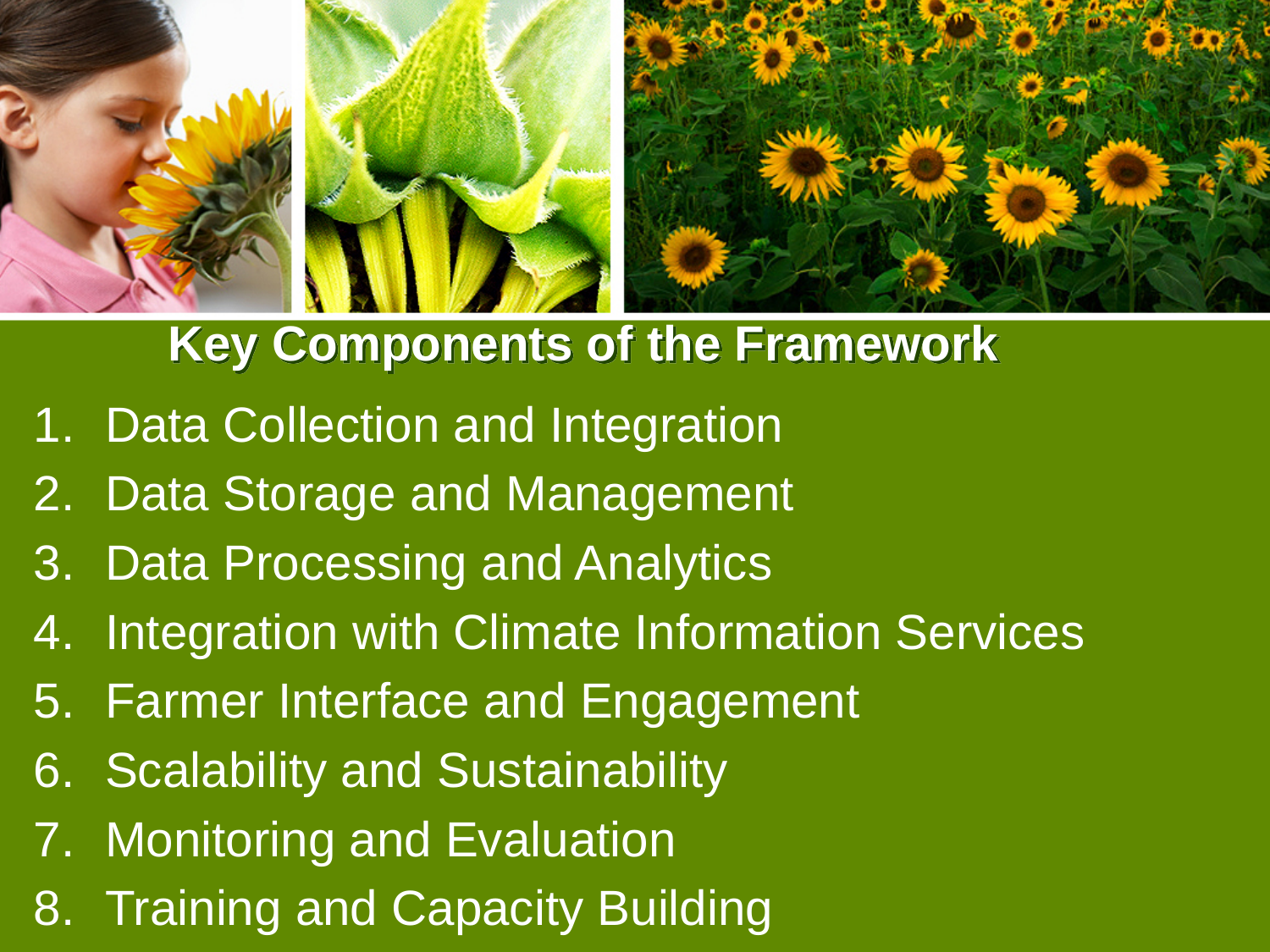

# Key Components of the Framework
Data Collection and Integration
Data Storage and Management
Data Processing and Analytics
Integration with Climate Information Services
Farmer Interface and Engagement
Scalability and Sustainability
Monitoring and Evaluation
Training and Capacity Building